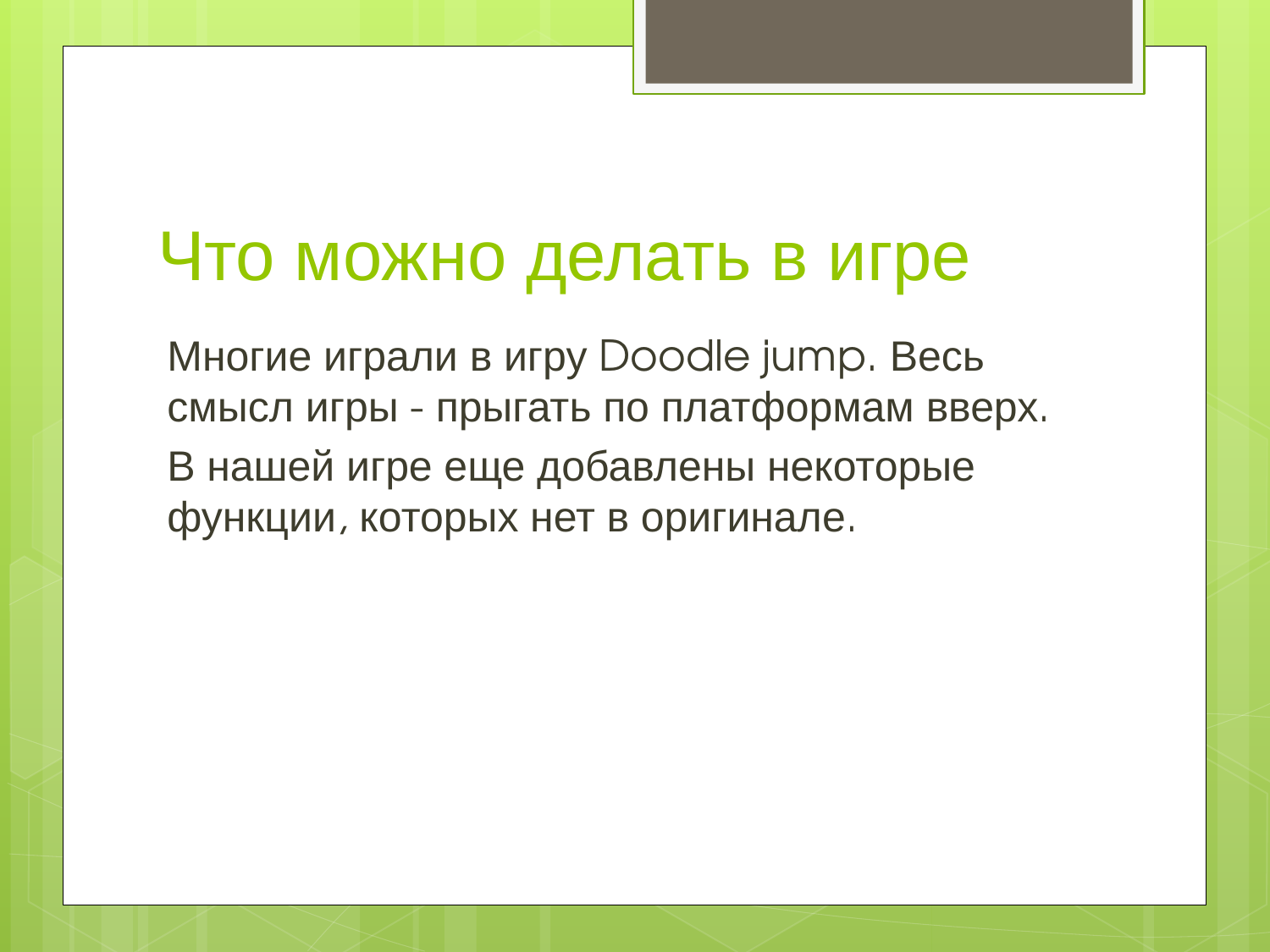

# Что можно делать в игре
Многие играли в игру Doodle jump. Весь смысл игры - прыгать по платформам вверх.
В нашей игре еще добавлены некоторые функции, которых нет в оригинале.